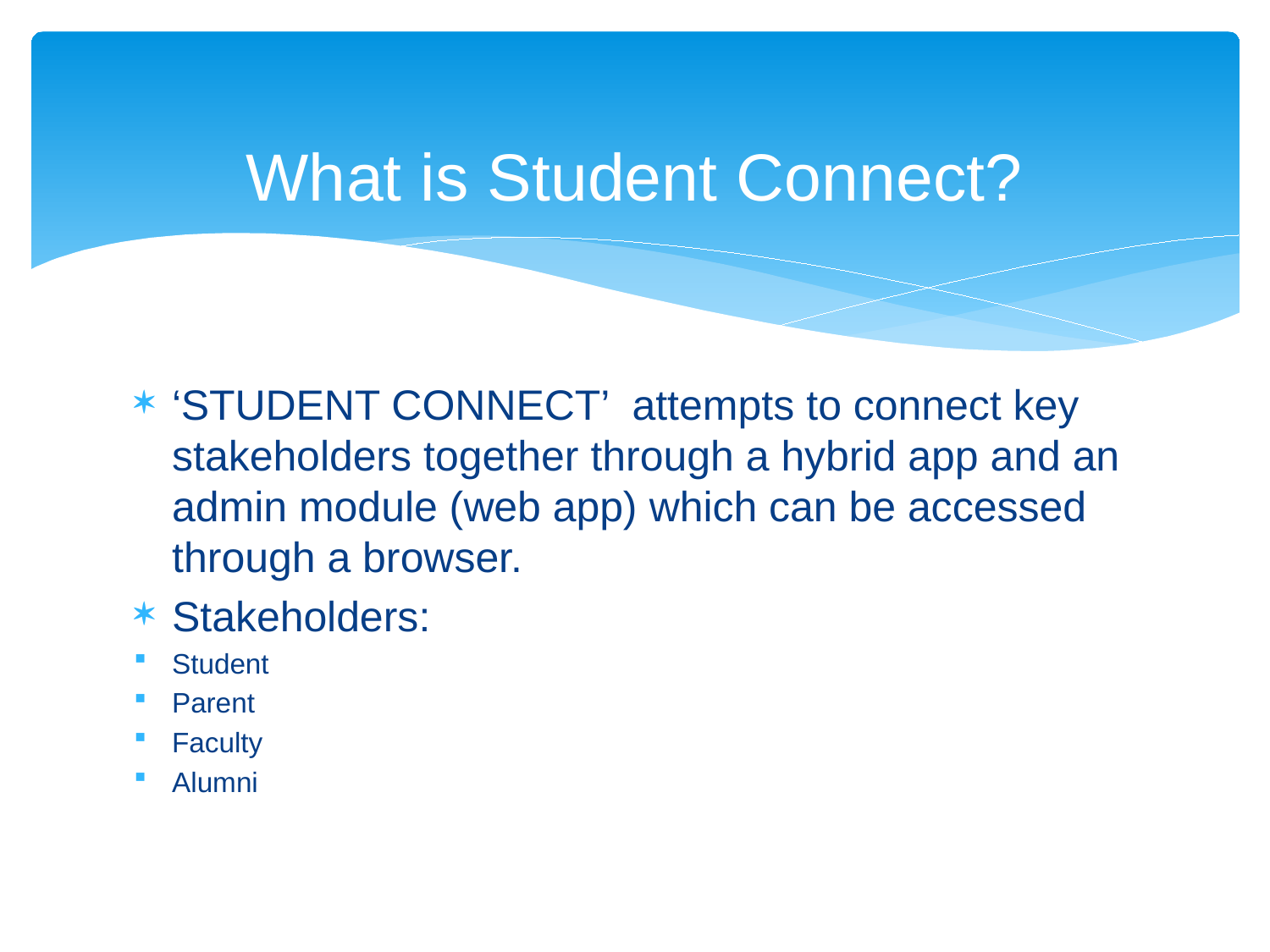

# What is Student Connect?
‘STUDENT CONNECT’  attempts to connect key stakeholders together through a hybrid app and an admin module (web app) which can be accessed through a browser.
Stakeholders:
Student
Parent
Faculty
Alumni